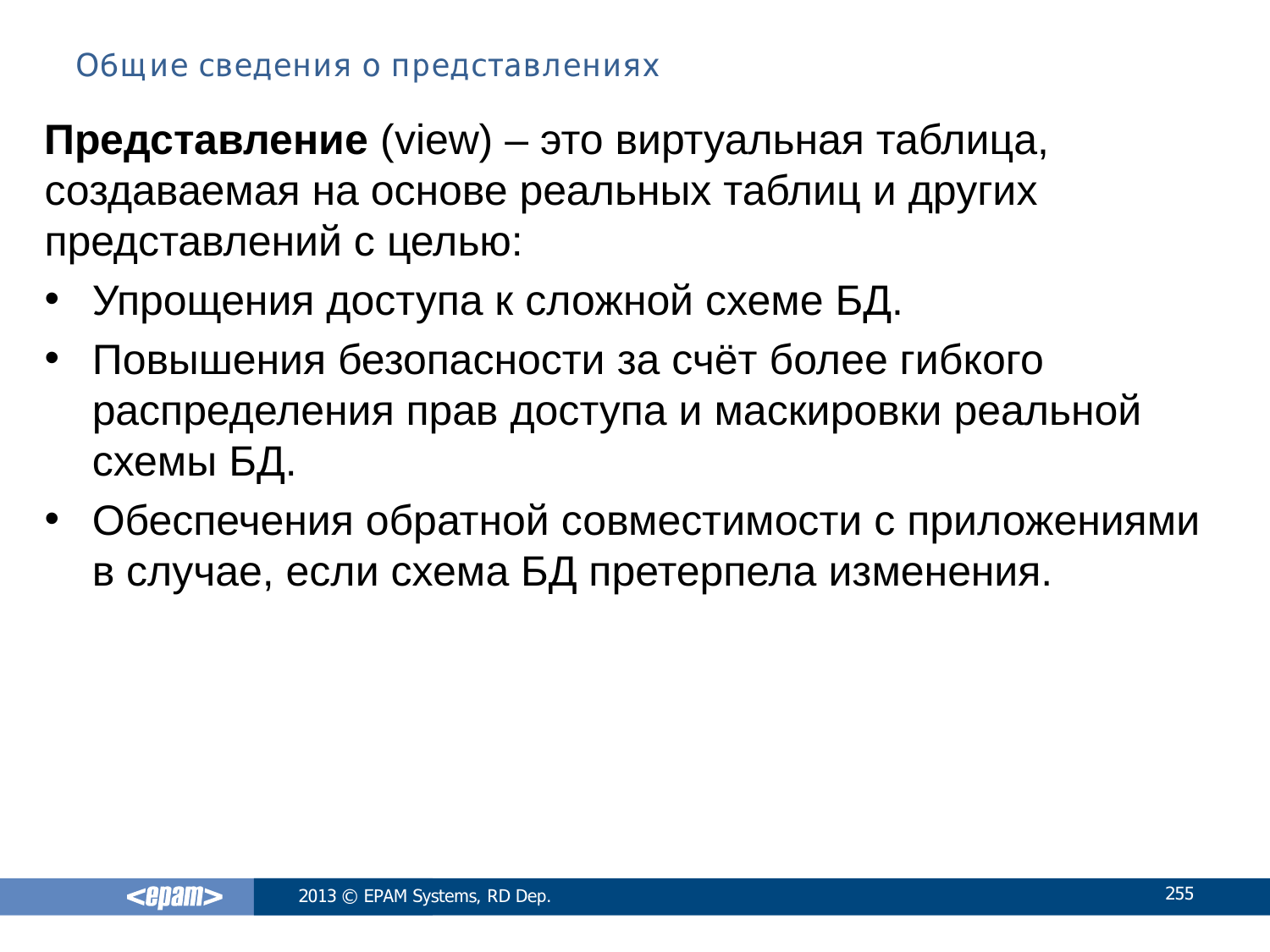

# Общие сведения о представлениях
Представление (view) – это виртуальная таблица, создаваемая на основе реальных таблиц и других представлений с целью:
Упрощения доступа к сложной схеме БД.
Повышения безопасности за счёт более гибкого распределения прав доступа и маскировки реальной схемы БД.
Обеспечения обратной совместимости с приложениями в случае, если схема БД претерпела изменения.
255
2013 © EPAM Systems, RD Dep.